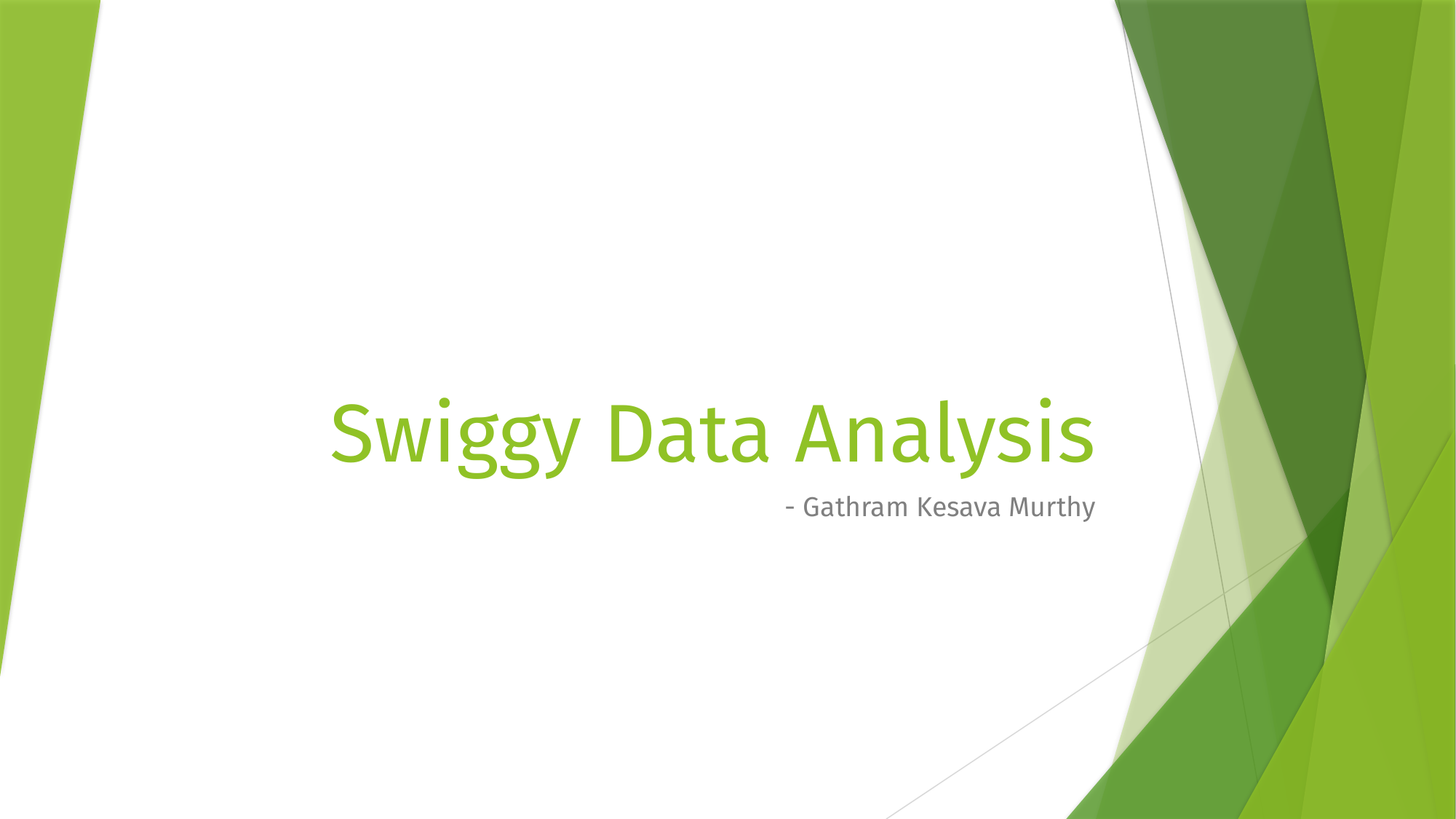

# Swiggy Data Analysis
- Gathram Kesava Murthy